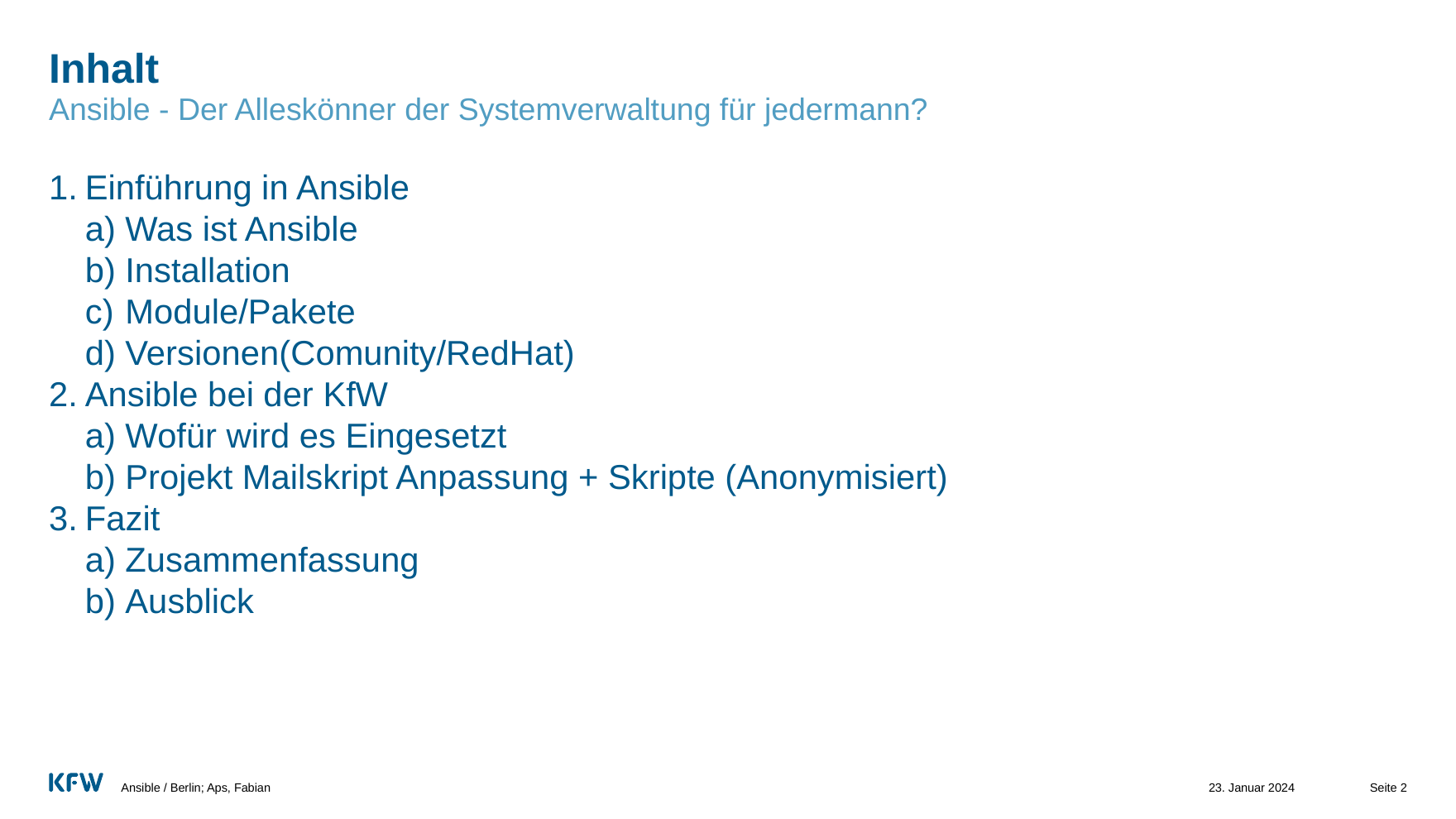

# Inhalt
Ansible - Der Alleskönner der Systemverwaltung für jedermann?
Einführung in Ansible
Was ist Ansible
Installation
Module/Pakete
Versionen(Comunity/RedHat)
Ansible bei der KfW
Wofür wird es Eingesetzt
Projekt Mailskript Anpassung + Skripte (Anonymisiert)
Fazit
Zusammenfassung
Ausblick
Ansible / Berlin; Aps, Fabian
23. Januar 2024
Seite 2